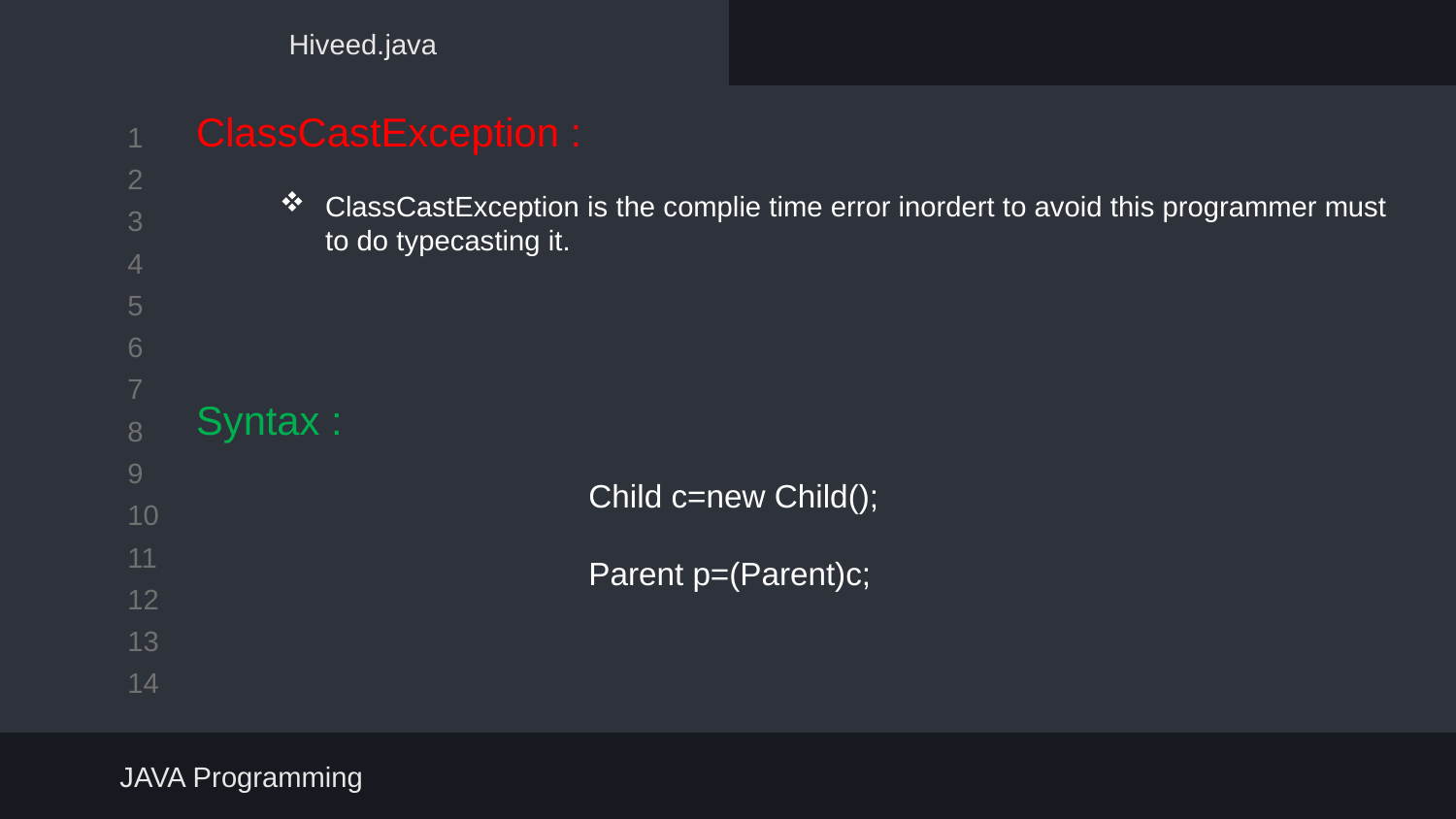

Hiveed.java
ClassCastException :
ClassCastException is the complie time error inordert to avoid this programmer must to do typecasting it.
Syntax :
		Child c=new Child();

		Parent p=(Parent)c;
JAVA Programming